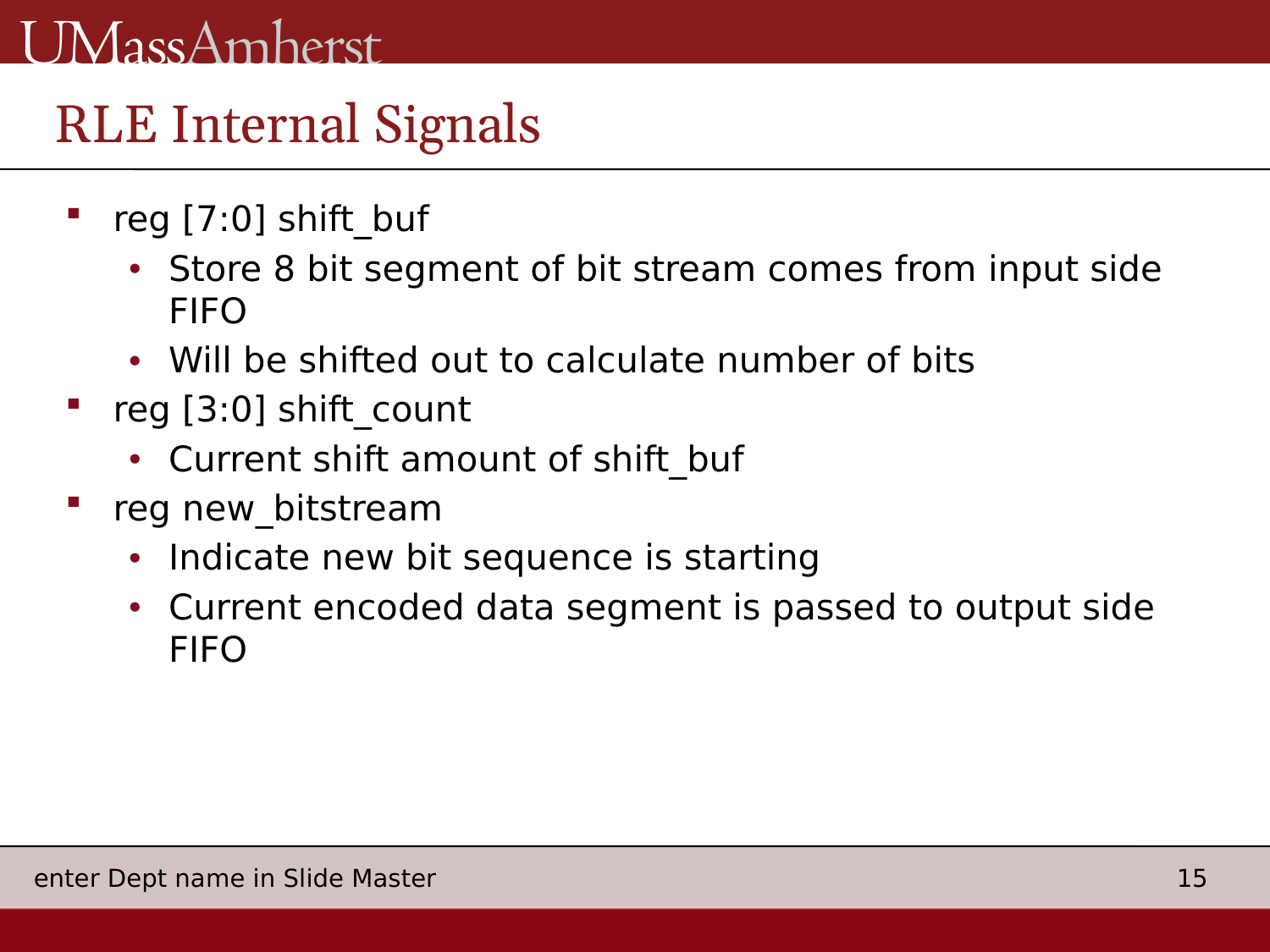

# RLE Internal Signals
reg [7:0] shift_buf
Store 8 bit segment of bit stream comes from input side FIFO
Will be shifted out to calculate number of bits
reg [3:0] shift_count
Current shift amount of shift_buf
reg new_bitstream
Indicate new bit sequence is starting
Current encoded data segment is passed to output side FIFO